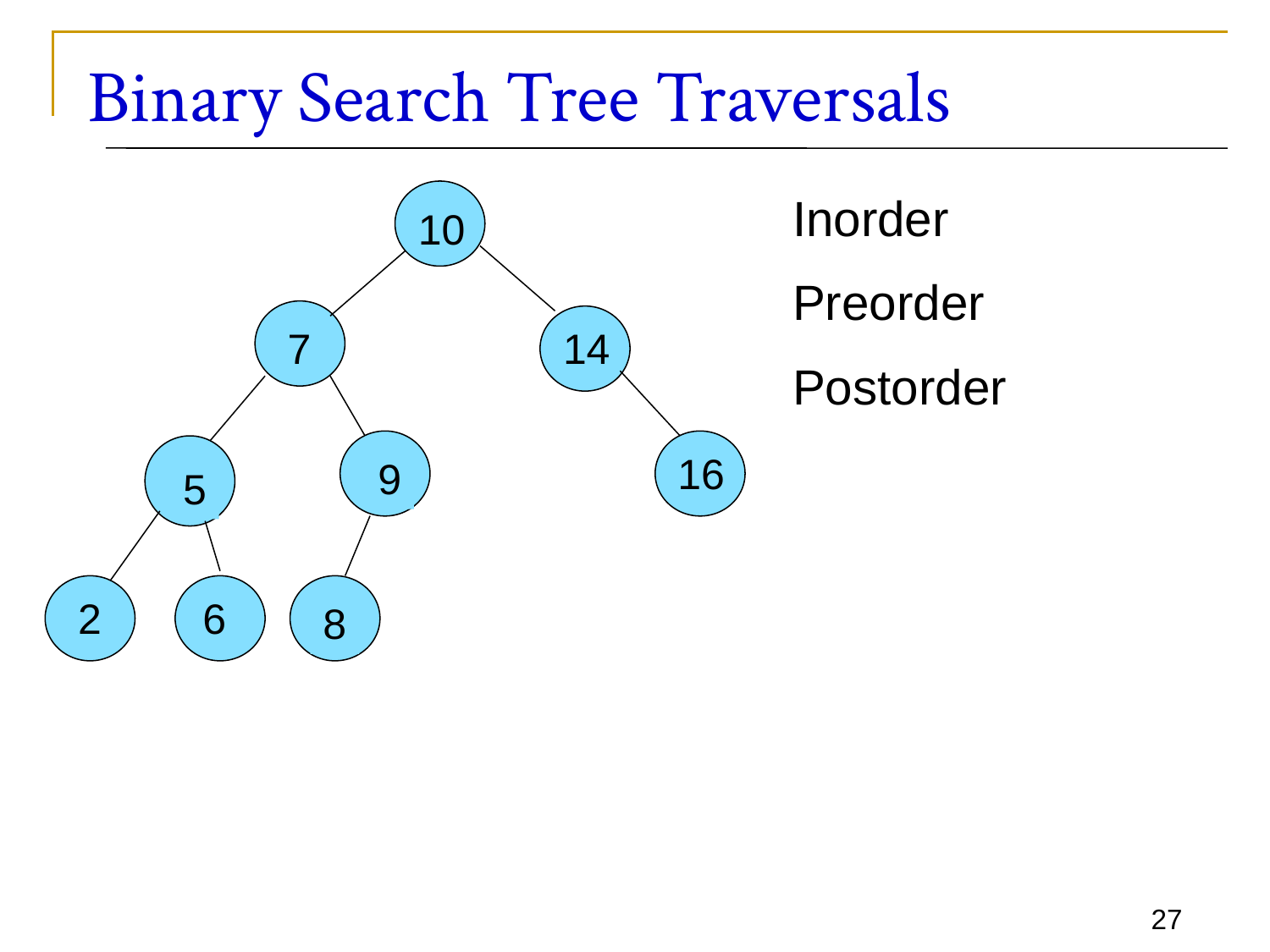

# Binary Search Tree Traversals

10

7
14

16
9
5

2
6
8
Inorder
Preorder
Postorder